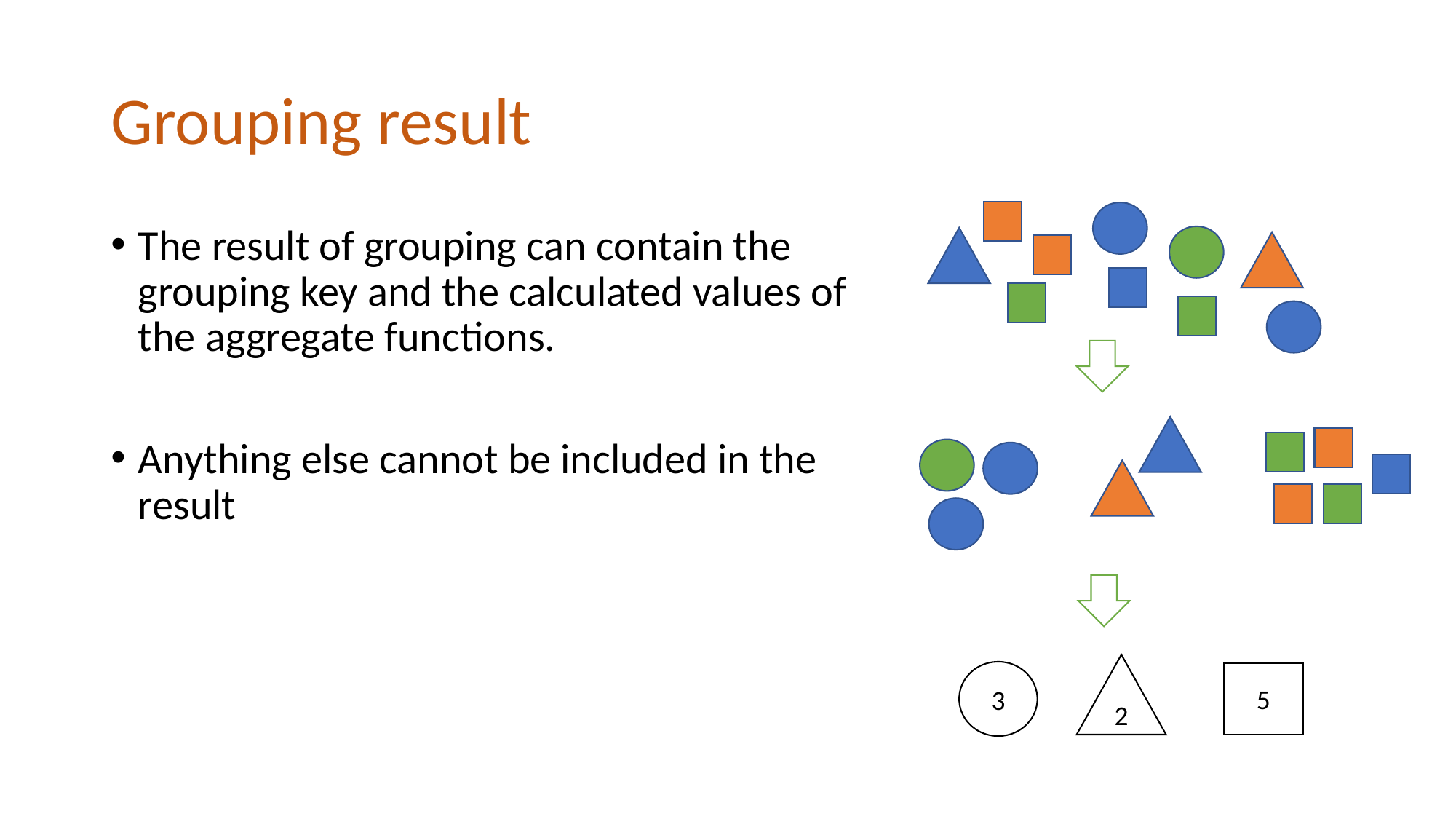

# Grouping result

The result of grouping can contain the grouping key and the calculated values of the aggregate functions.

Anything else cannot be included in the result

2
3
5